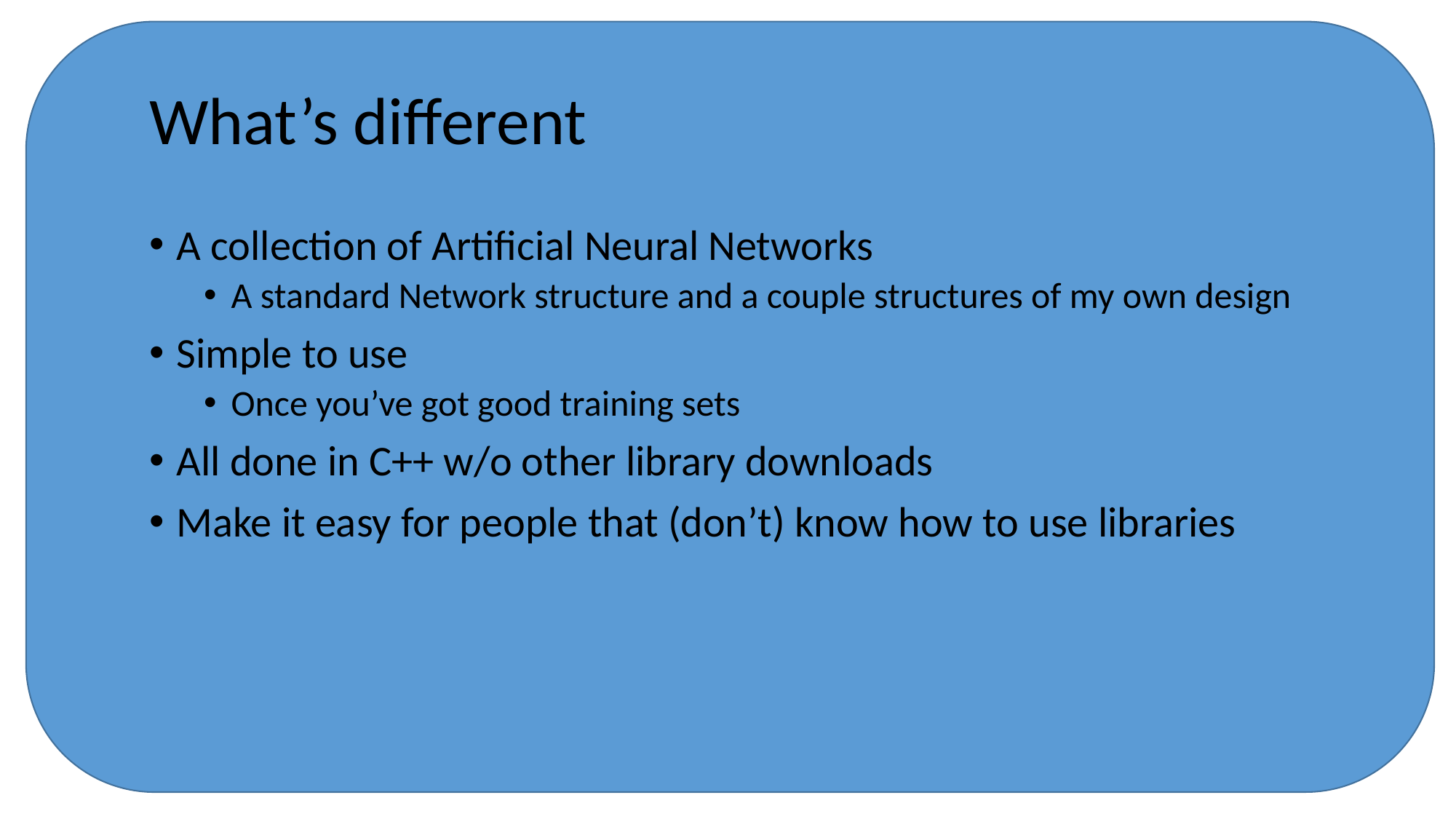

# What’s different
A collection of Artificial Neural Networks
A standard Network structure and a couple structures of my own design
Simple to use
Once you’ve got good training sets
All done in C++ w/o other library downloads
Make it easy for people that (don’t) know how to use libraries